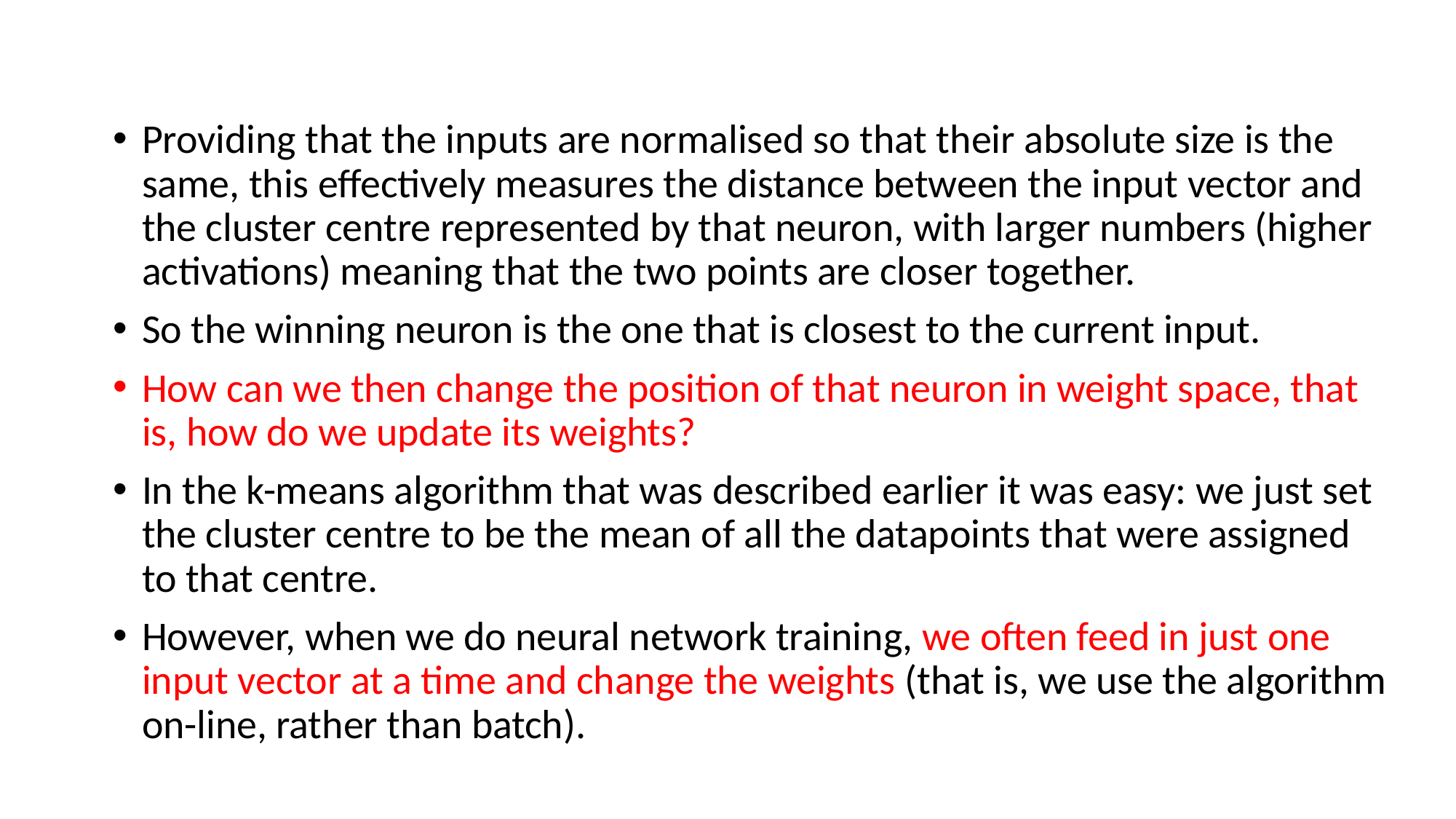

Providing that the inputs are normalised so that their absolute size is the same, this effectively measures the distance between the input vector and the cluster centre represented by that neuron, with larger numbers (higher activations) meaning that the two points are closer together.
So the winning neuron is the one that is closest to the current input.
How can we then change the position of that neuron in weight space, that is, how do we update its weights?
In the k-means algorithm that was described earlier it was easy: we just set the cluster centre to be the mean of all the datapoints that were assigned to that centre.
However, when we do neural network training, we often feed in just one input vector at a time and change the weights (that is, we use the algorithm on-line, rather than batch).